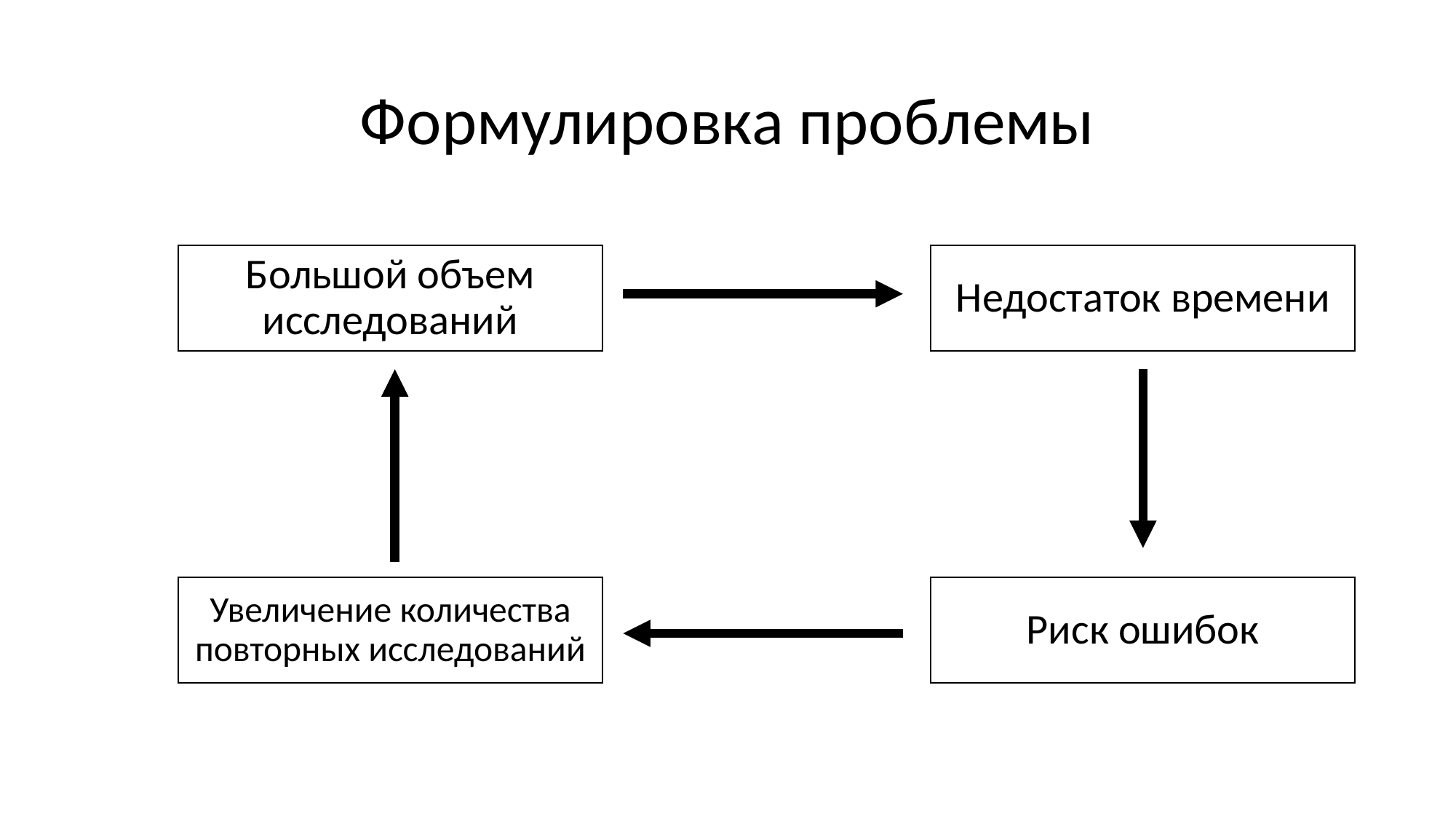

# Формулировка проблемы
Большой объем исследований
Недостаток времени
Увеличение количества повторных исследований
Риск ошибок